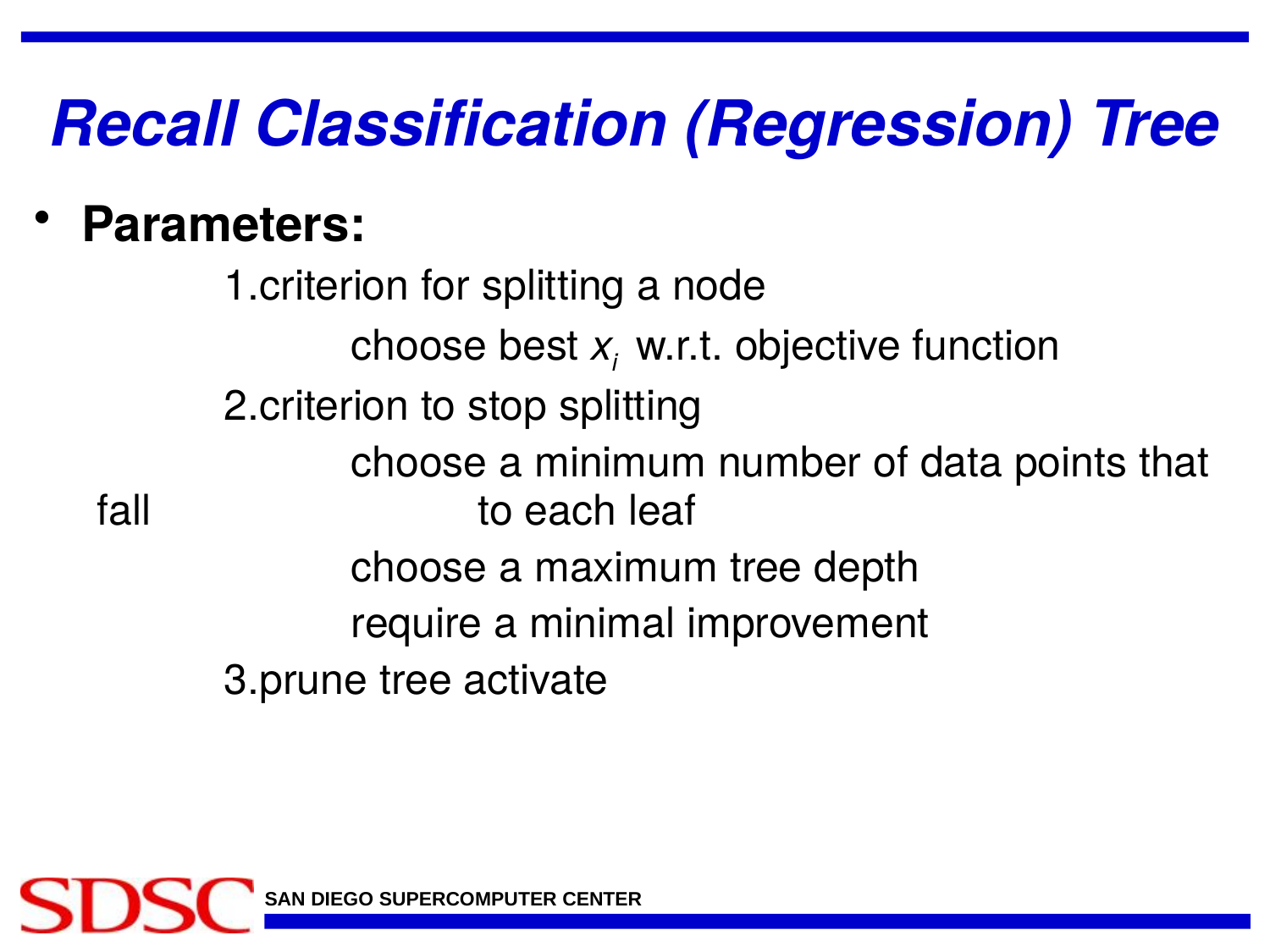

# Recall Classification (Regression) Tree
Parameters:
	1.criterion for splitting a node
		choose best xi  w.r.t. objective function
	2.criterion to stop splitting
		choose a minimum number of data points that fall 			to each leaf
		choose a maximum tree depth
		require a minimal improvement
	3.prune tree activate